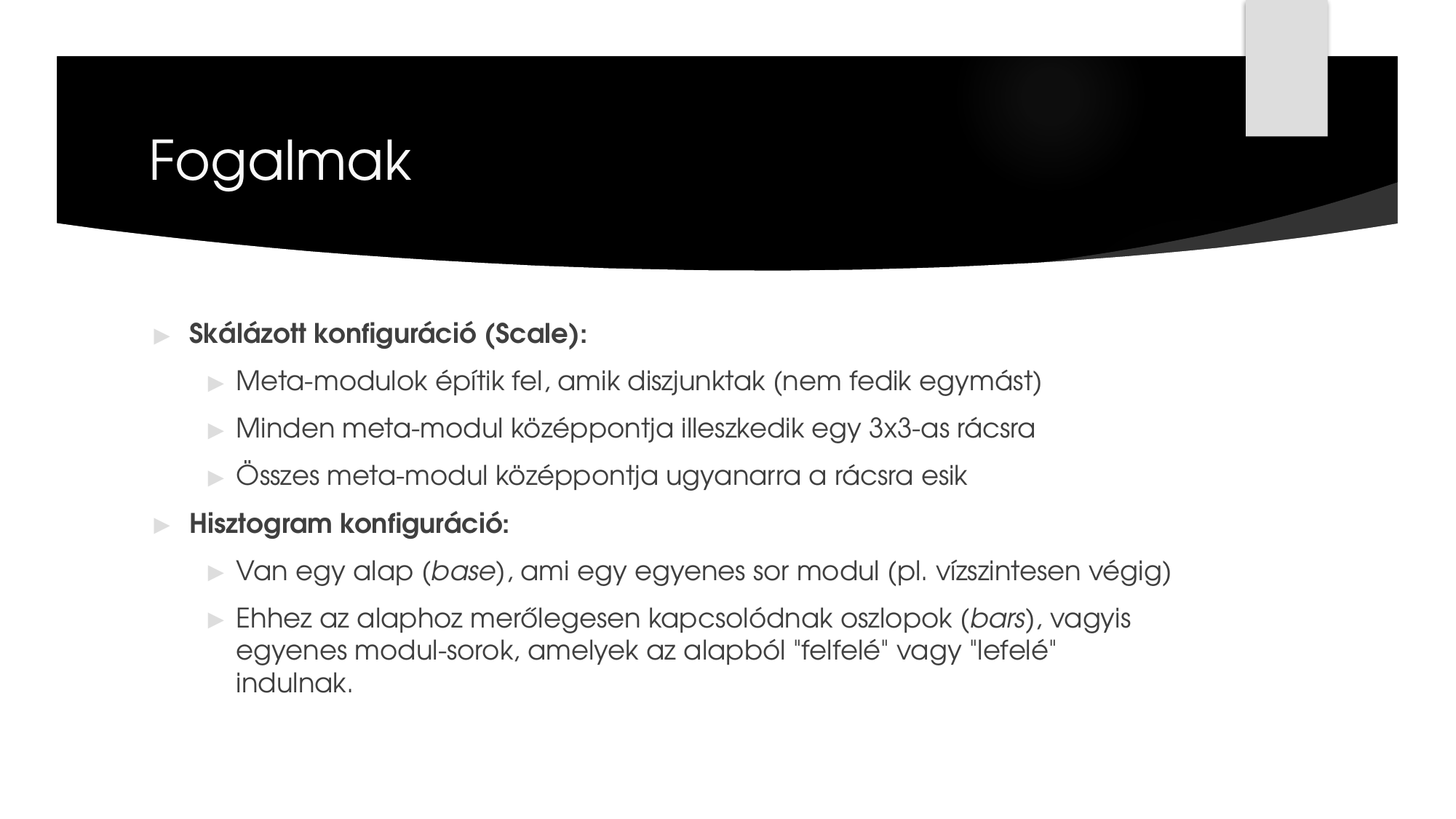

# Fogalmak
Skálázott konfiguráció (Scale):
Meta-modulok építik fel, amik diszjunktak (nem fedik egymást)
Minden meta-modul középpontja illeszkedik egy 3x3-as rácsra
Összes meta-modul középpontja ugyanarra a rácsra esik
Hisztogram konfiguráció:
Van egy alap (base), ami egy egyenes sor modul (pl. vízszintesen végig)
Ehhez az alaphoz merőlegesen kapcsolódnak oszlopok (bars), vagyis egyenes modul-sorok, amelyek az alapból "felfelé" vagy "lefelé" indulnak.